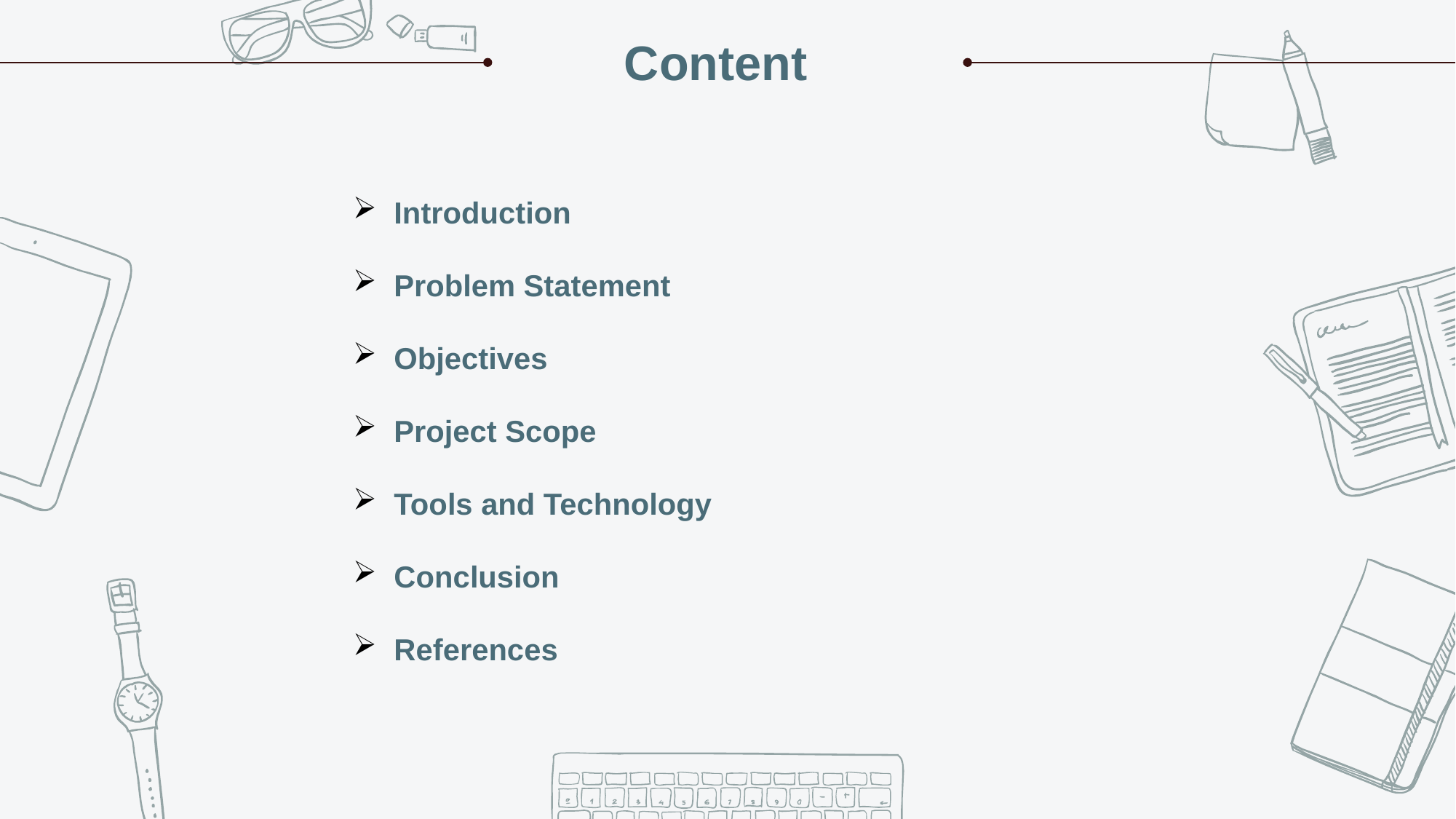

Content
Introduction
Problem Statement
Objectives
Project Scope
Tools and Technology
Conclusion
References